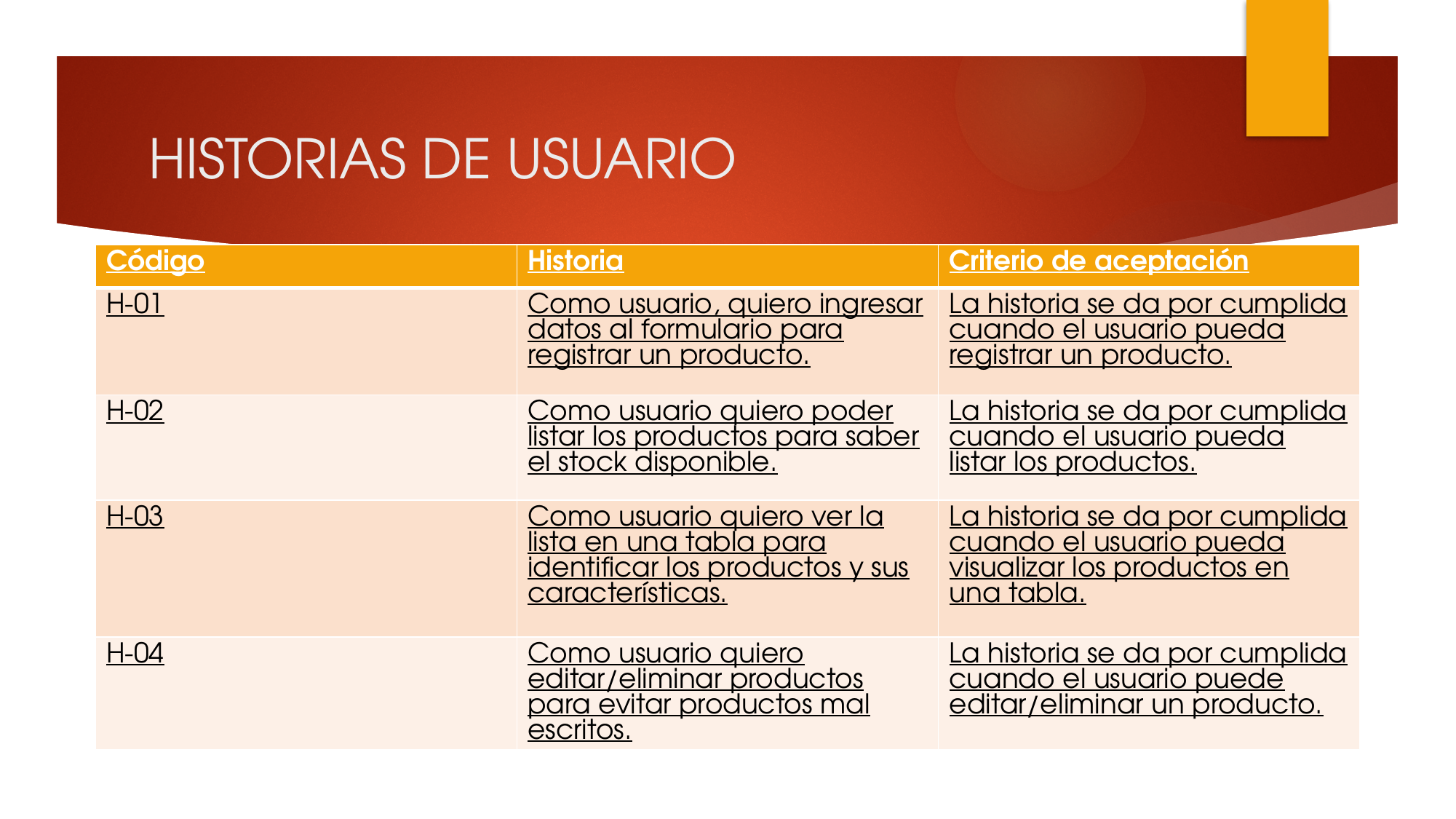

# HISTORIAS DE USUARIO
| Código | Historia | Criterio de aceptación |
| --- | --- | --- |
| H-01 | Como usuario, quiero ingresar datos al formulario para registrar un producto. | La historia se da por cumplida cuando el usuario pueda registrar un producto. |
| H-02 | Como usuario quiero poder listar los productos para saber el stock disponible. | La historia se da por cumplida cuando el usuario pueda listar los productos. |
| H-03 | Como usuario quiero ver la lista en una tabla para identificar los productos y sus características. | La historia se da por cumplida cuando el usuario pueda visualizar los productos en una tabla. |
| H-04 | Como usuario quiero editar/eliminar productos para evitar productos mal escritos. | La historia se da por cumplida cuando el usuario puede editar/eliminar un producto. |